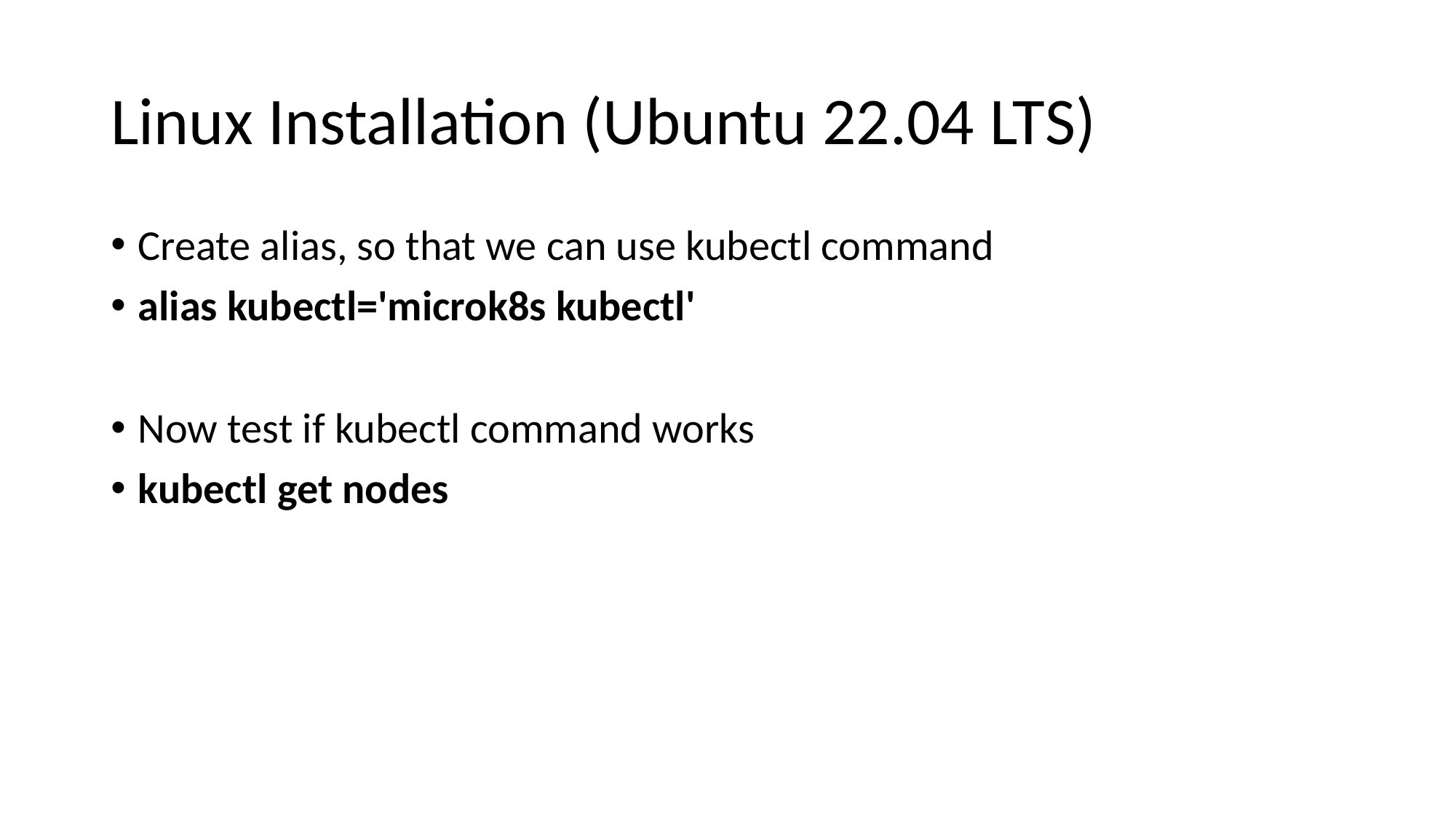

# Linux Installation (Ubuntu 22.04 LTS)
Create alias, so that we can use kubectl command
alias kubectl='microk8s kubectl'

Now test if kubectl command works
kubectl get nodes